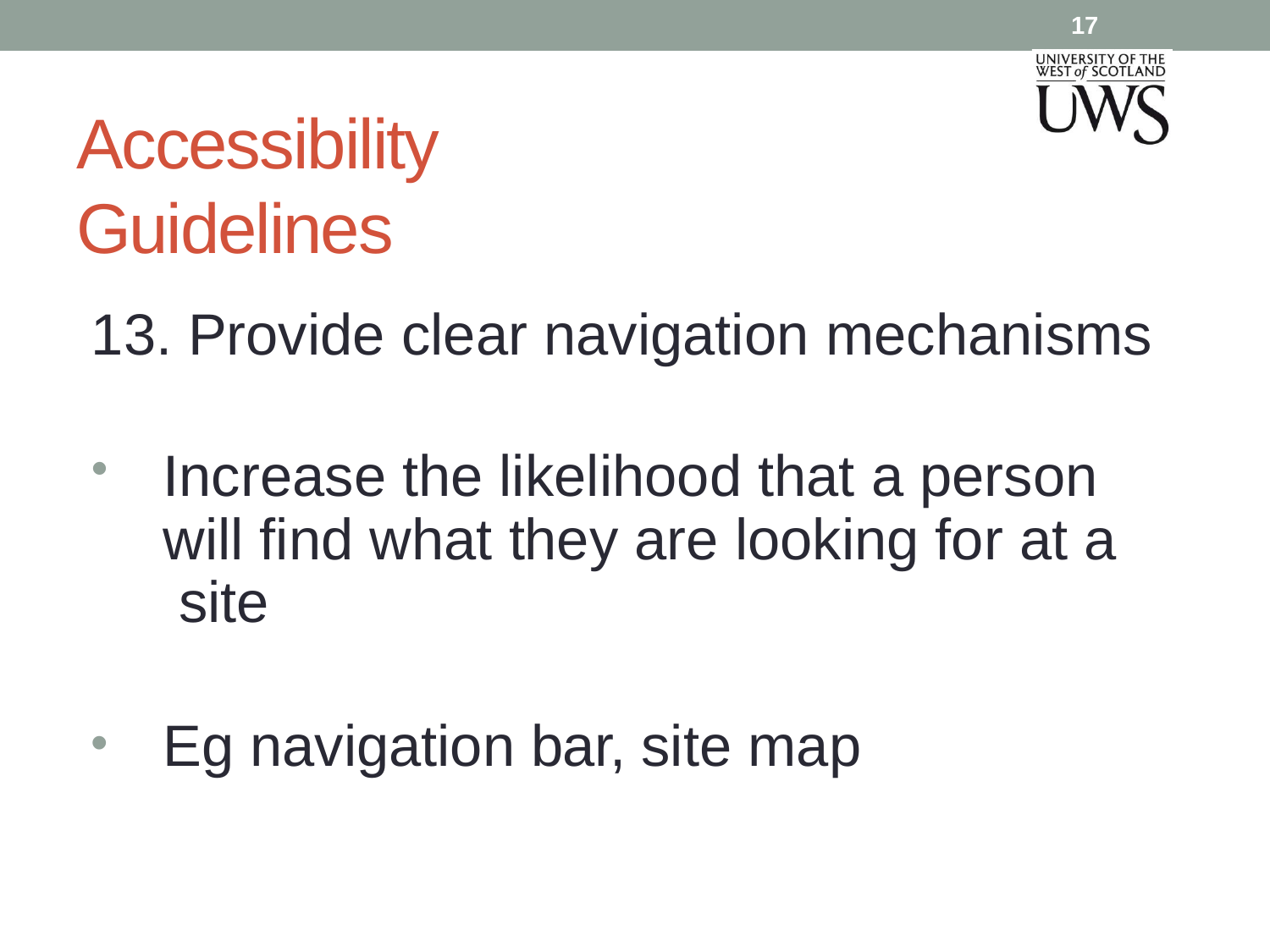

17
# Accessibility Guidelines
13. Provide clear navigation mechanisms

Increase the likelihood that a person  will find what they are looking for at a  site

Eg navigation bar, site map